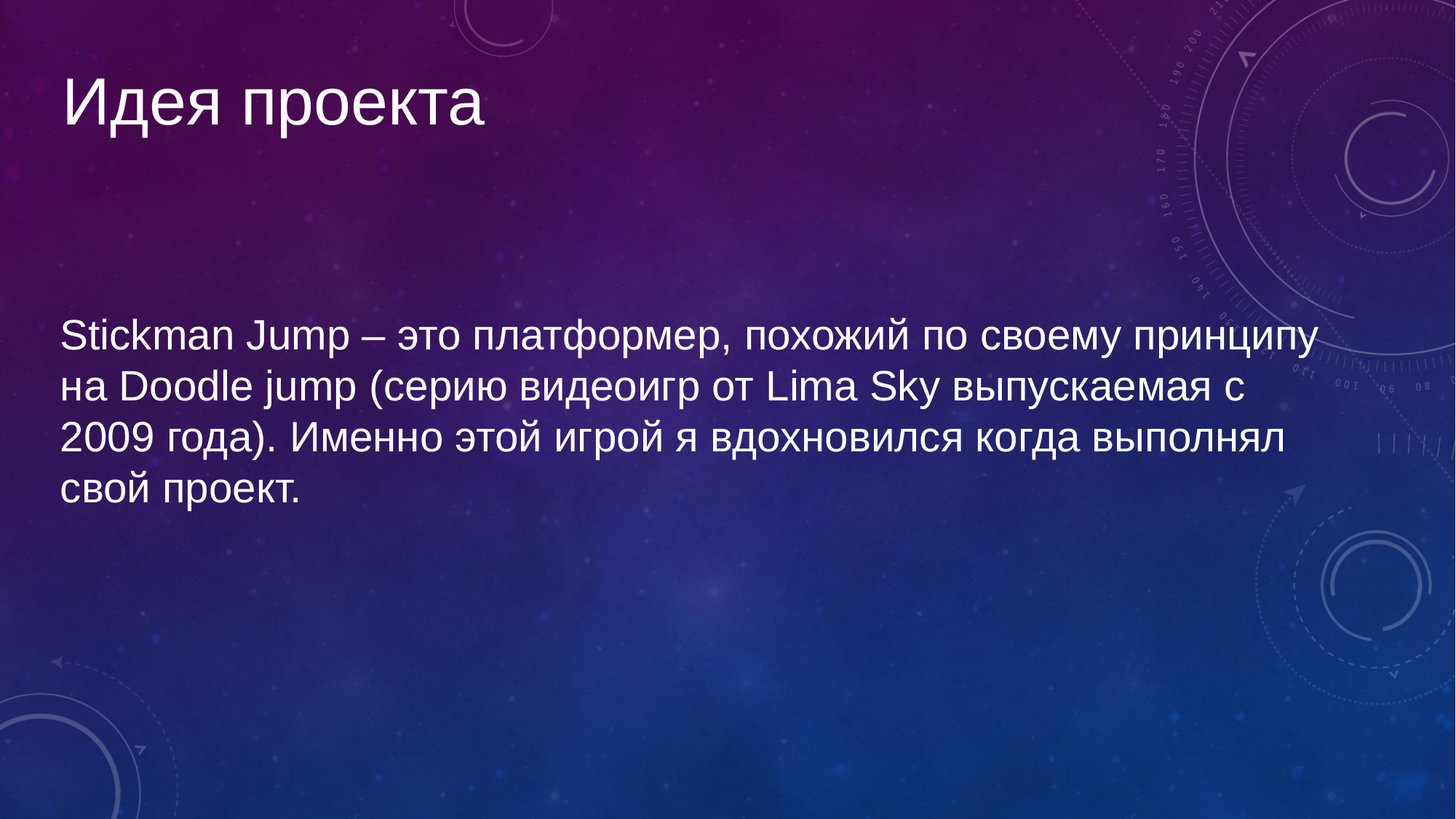

Идея проекта
Stickman Jump – это платформер, похожий по своему принципу на Doodle jump (серию видеоигр от Lima Sky выпускаемая с 2009 года). Именно этой игрой я вдохновился когда выполнял свой проект.